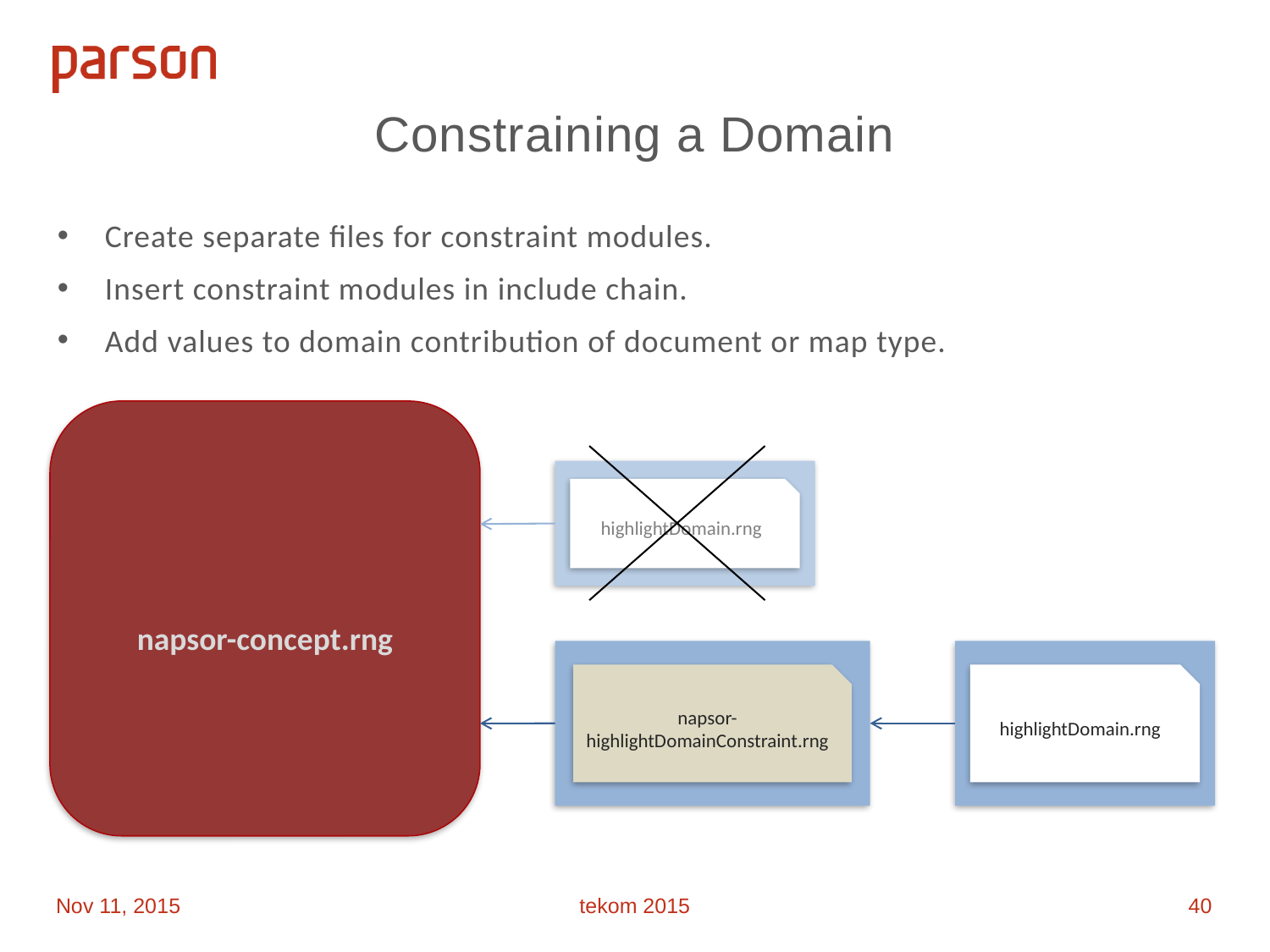

# Constraining a Domain
Create separate files for constraint modules.
Insert constraint modules in include chain.
Add values to domain contribution of document or map type.

napsor-concept.rng

highlightDomain.rng

napsor-highlightDomainConstraint.rng

highlightDomain.rng